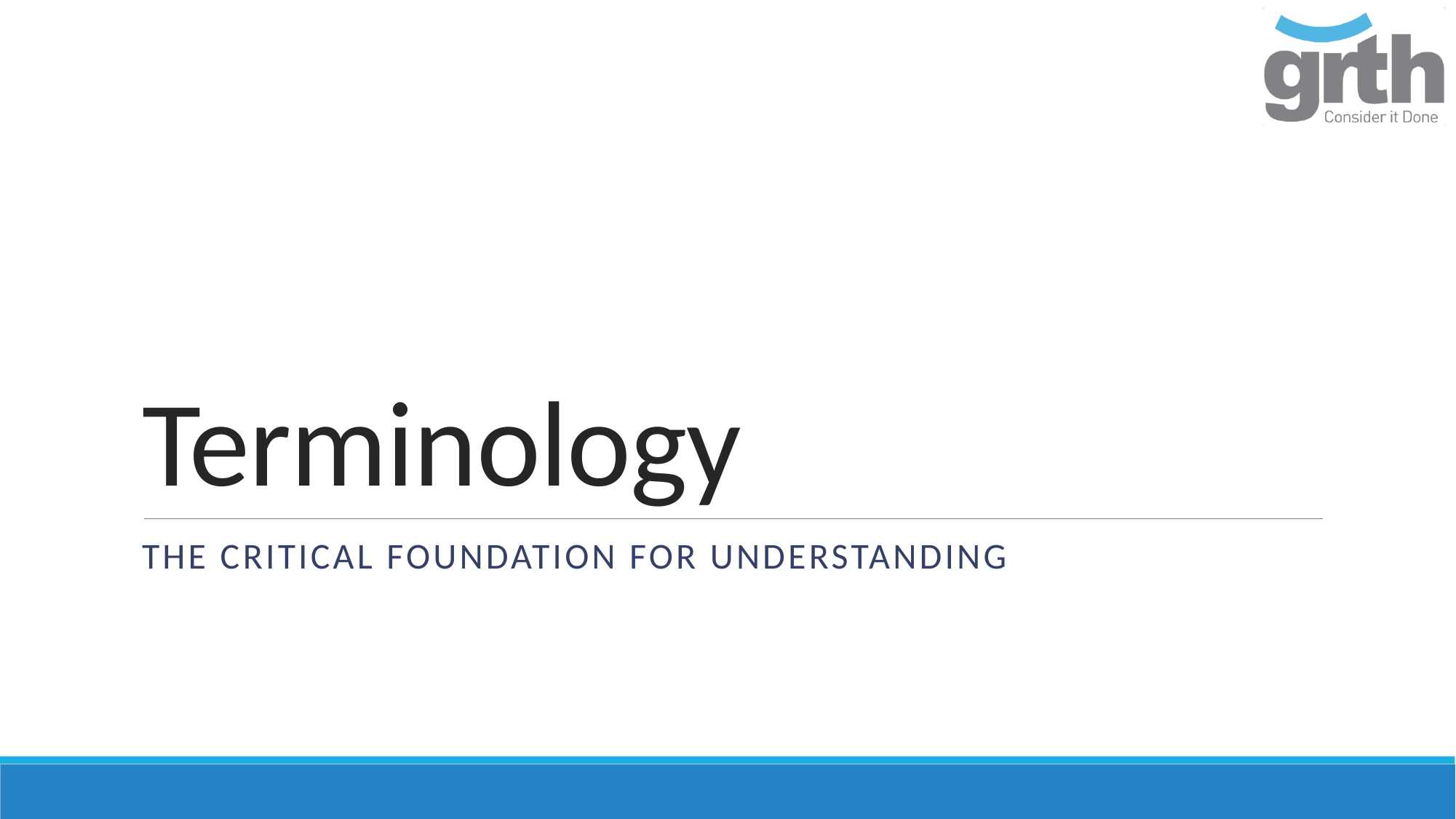

# Terminology
The critical Foundation for understanding